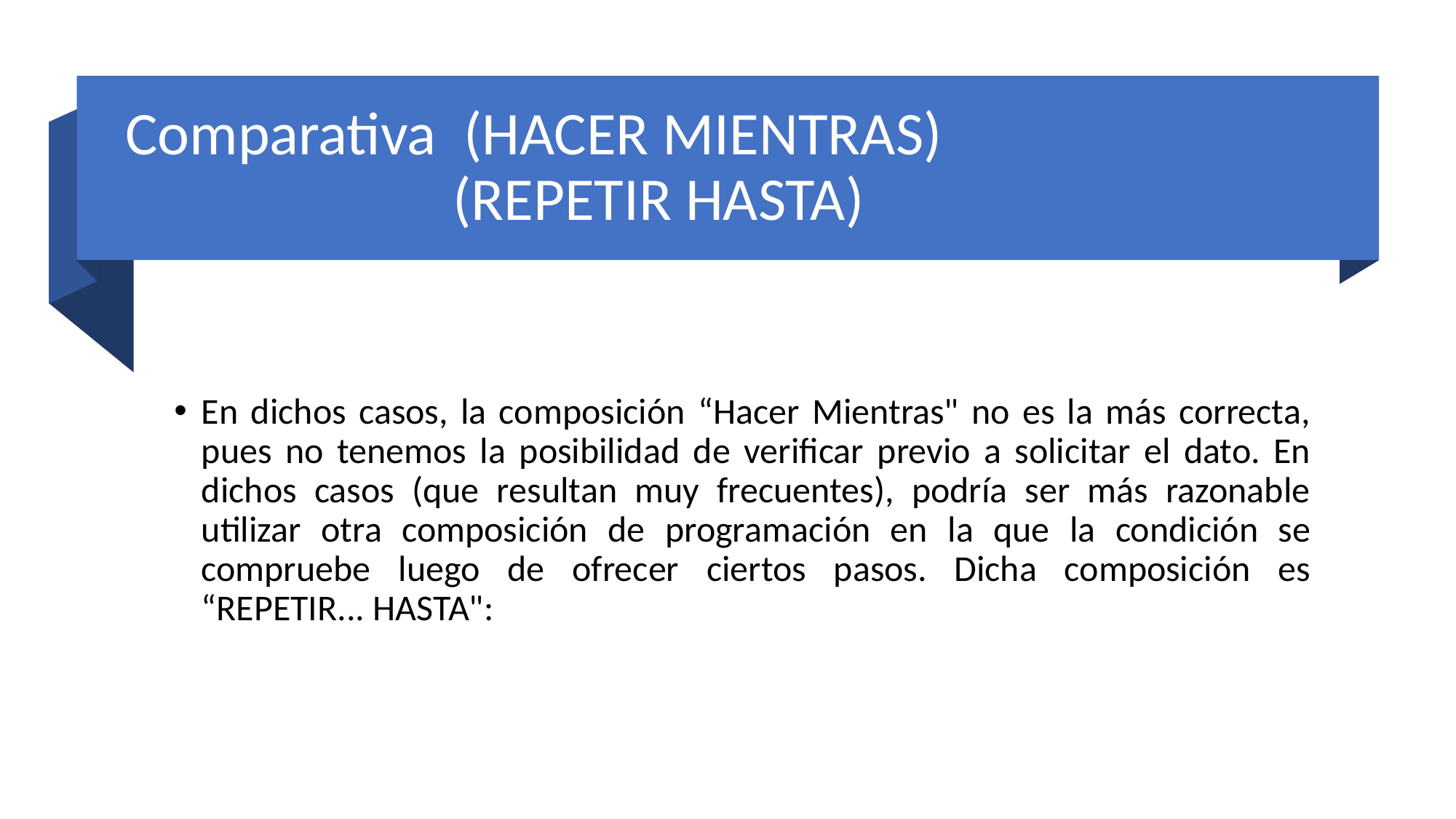

# Comparativa  (HACER MIENTRAS) (REPETIR HASTA)

En dichos casos, la composición “Hacer Mientras" no es la más correcta, pues no tenemos la posibilidad de verificar previo a solicitar el dato. En dichos casos (que resultan muy frecuentes), podría ser más razonable utilizar otra composición de programación en la que la condición se compruebe luego de ofrecer ciertos pasos. Dicha composición es “REPETIR... HASTA":